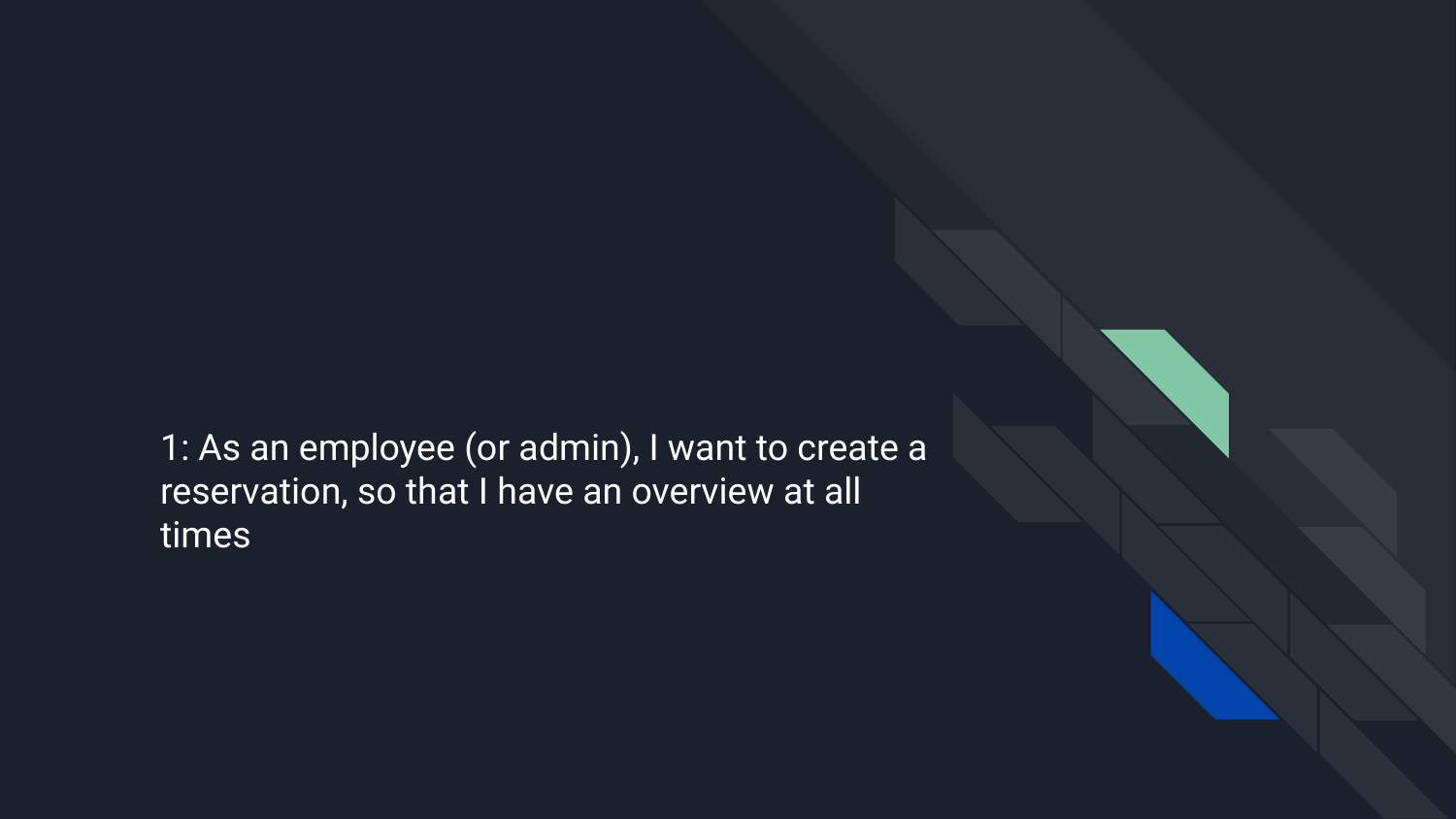

# 1: As an employee (or admin), I want to create a reservation, so that I have an overview at all times